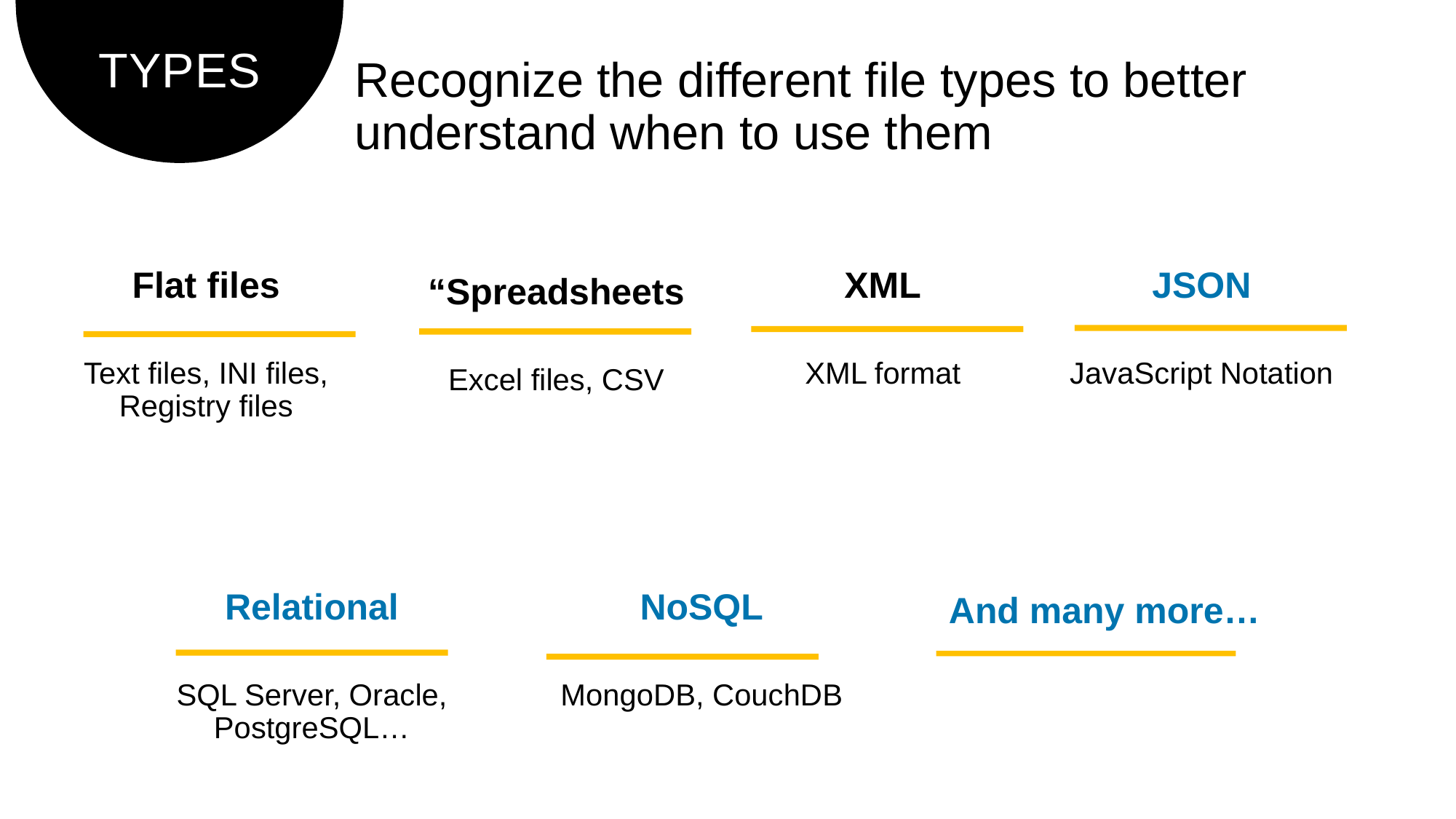

# TYPES
Recognize the different file types to better understand when to use them

Flat files
Text files, INI files, Registry files

XML
XML format
JSON
JavaScript Notation
“Spreadsheets
Excel files, CSV

Relational
SQL Server, Oracle, PostgreSQL…
NoSQL
MongoDB, CouchDB
And many more…